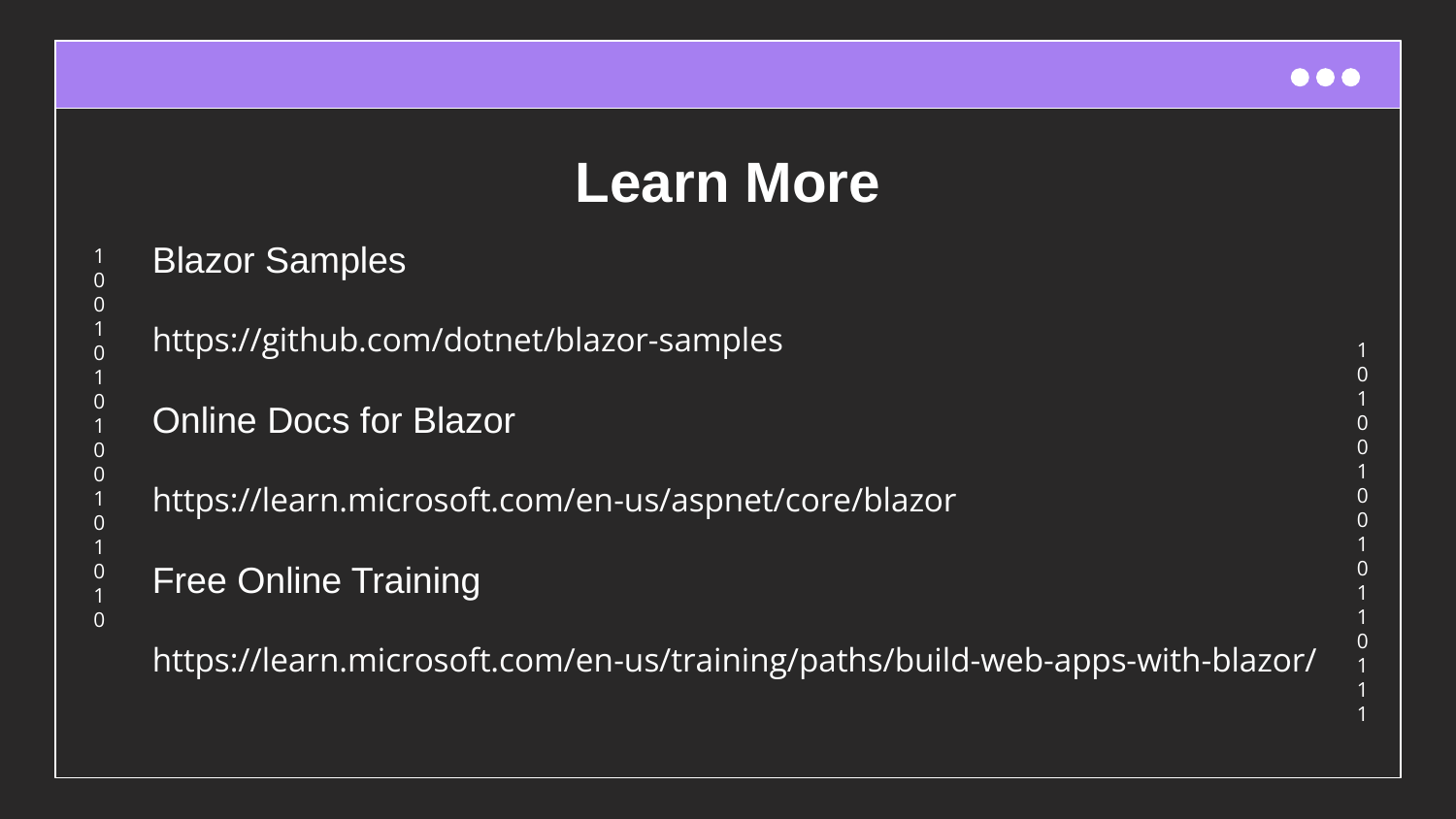

# Learn More
Blazor Samples

https://github.com/dotnet/blazor-samples

Online Docs for Blazor

https://learn.microsoft.com/en-us/aspnet/core/blazor

Free Online Training

https://learn.microsoft.com/en-us/training/paths/build-web-apps-with-blazor/